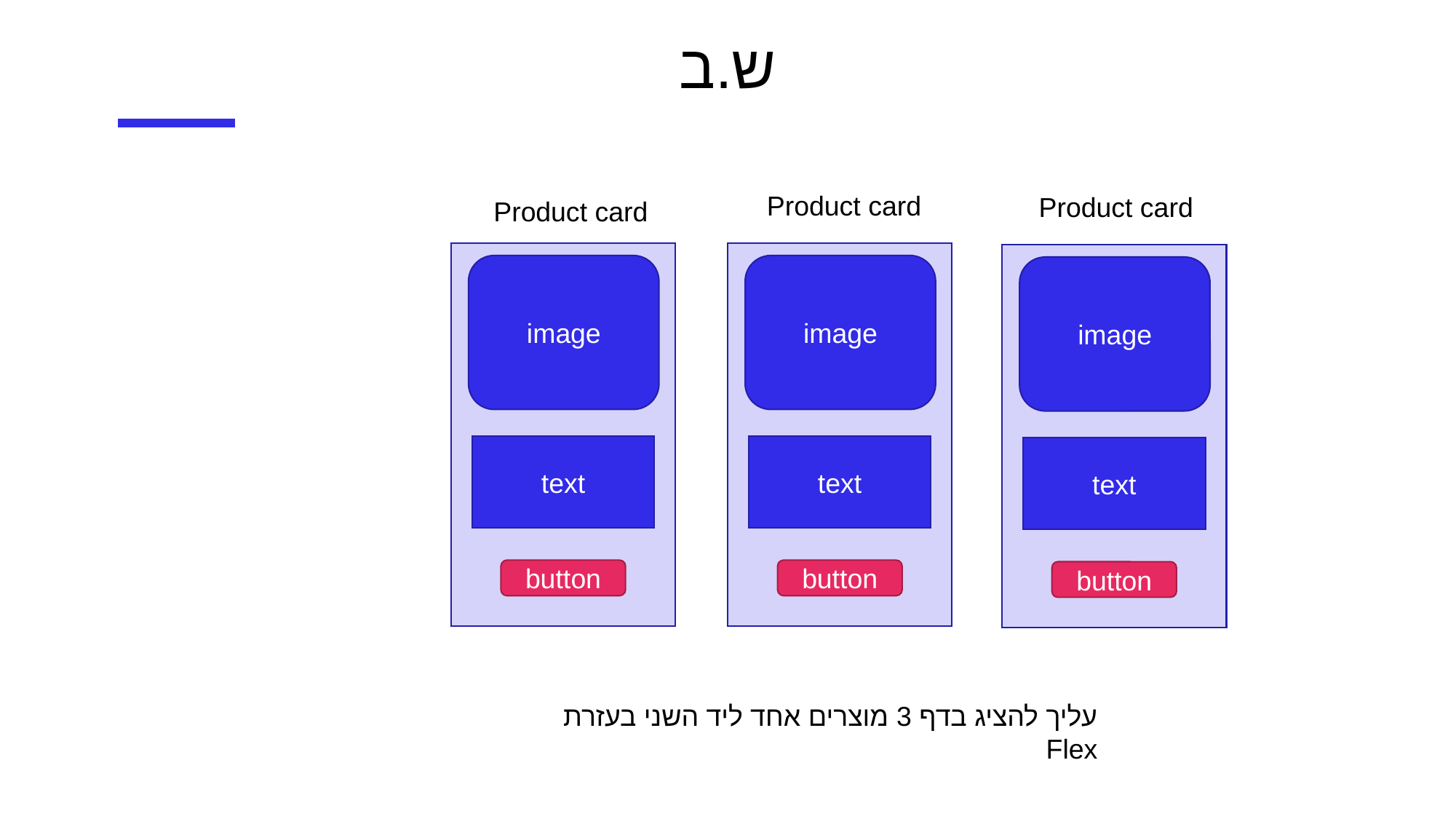

# ש.ב
Product card
Product card
Product card

image
image
image
text
text
text
button
button
button
עליך להציג בדף 3 מוצרים אחד ליד השני בעזרת Flex